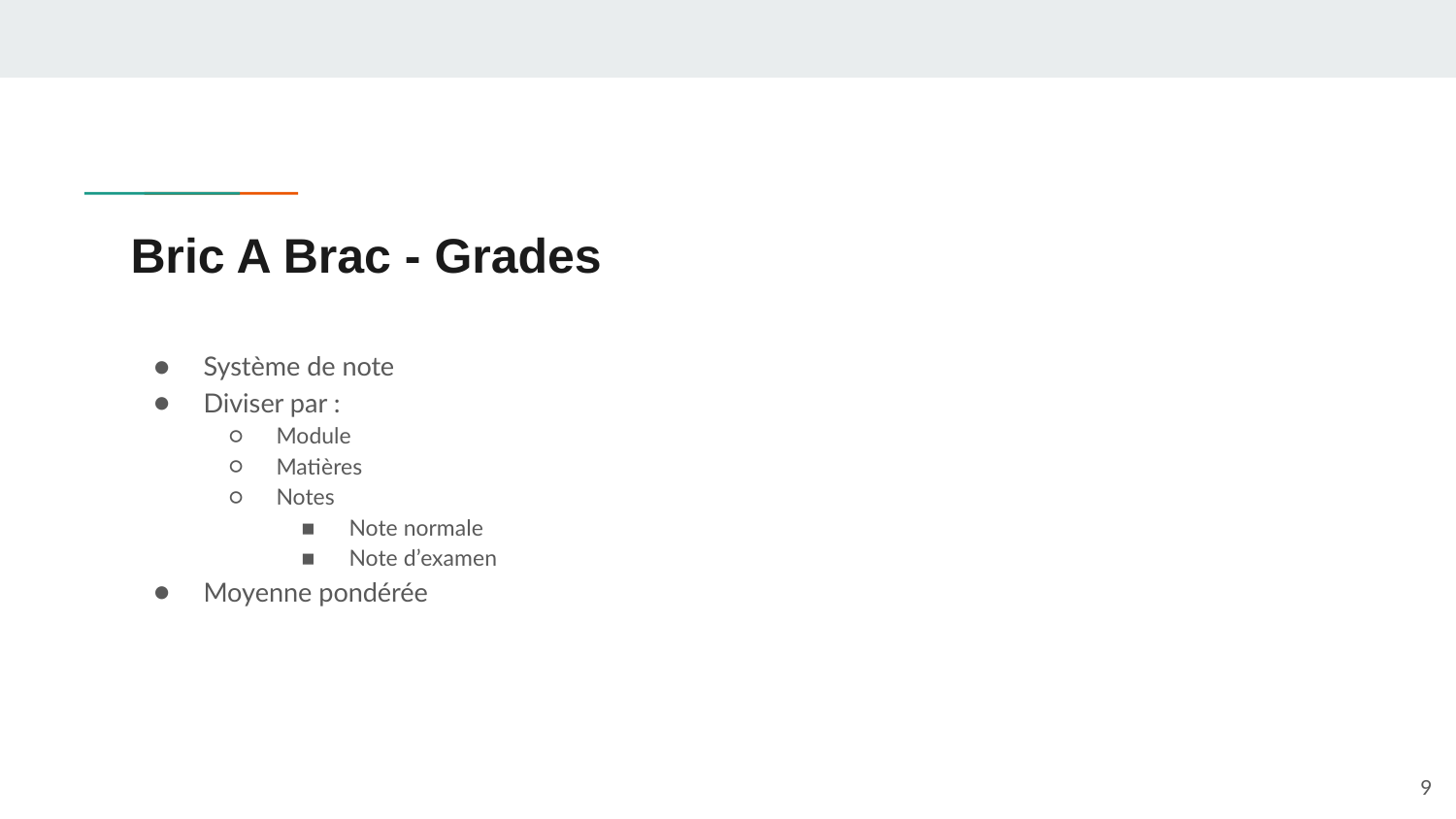

# Bric A Brac - Grades
Système de note
Diviser par :
Module
Matières
Notes
Note normale
Note d’examen
Moyenne pondérée
9